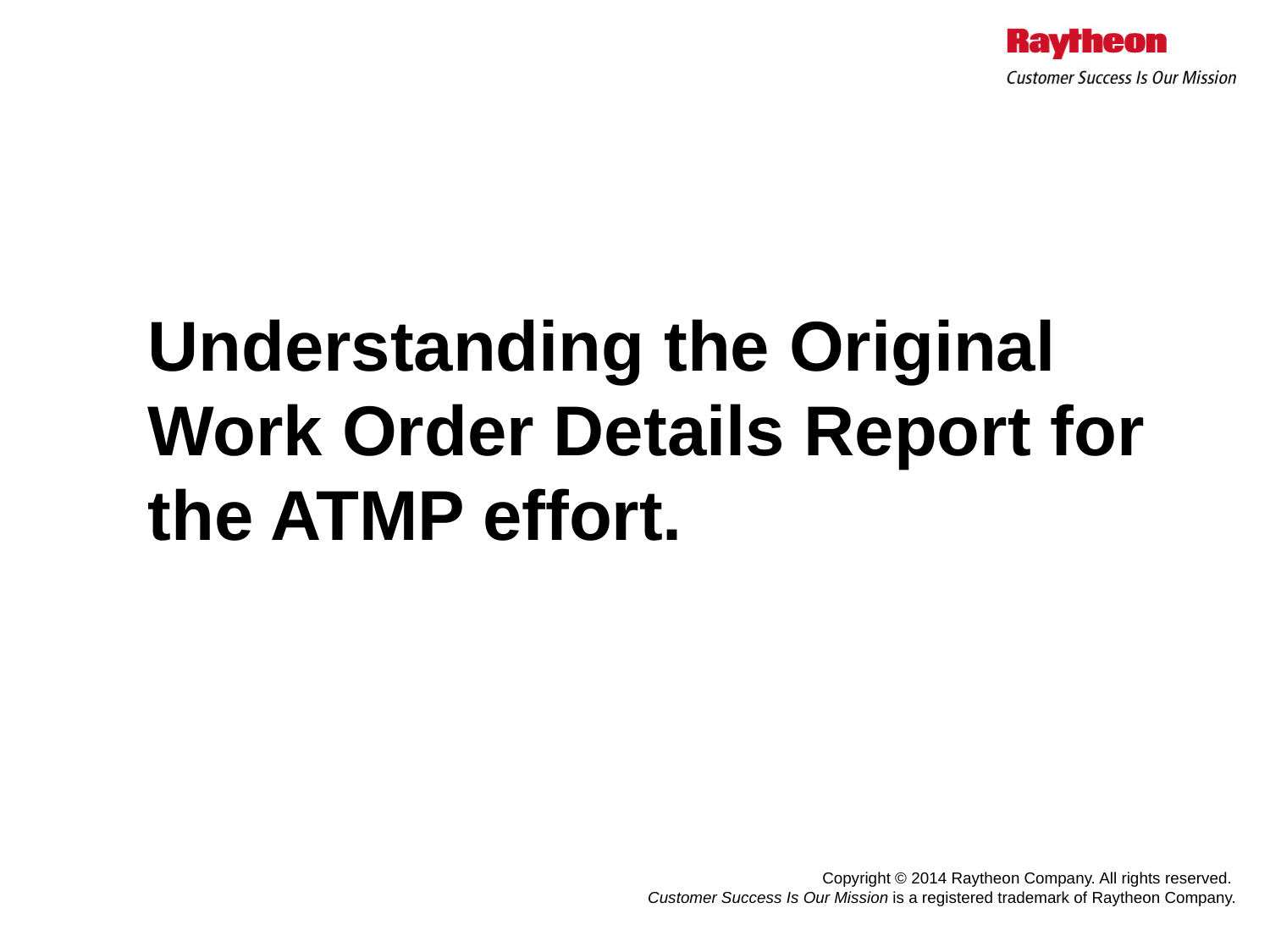

# Understanding the Original Work Order Details Report for the ATMP effort.